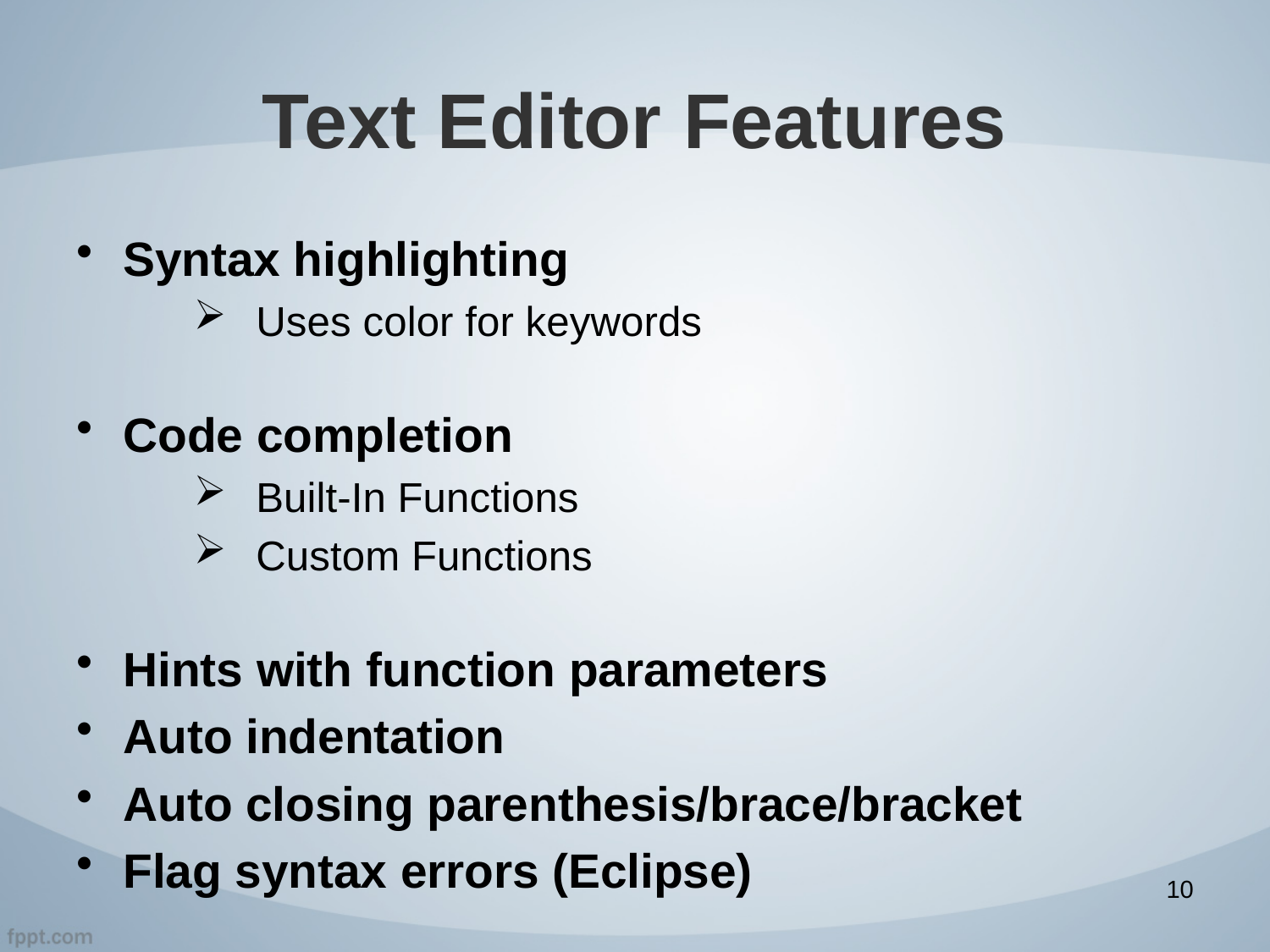

# Text Editor Features
Syntax highlighting
Uses color for keywords
Code completion
Built-In Functions
Custom Functions
Hints with function parameters
Auto indentation
Auto closing parenthesis/brace/bracket
Flag syntax errors (Eclipse)
10